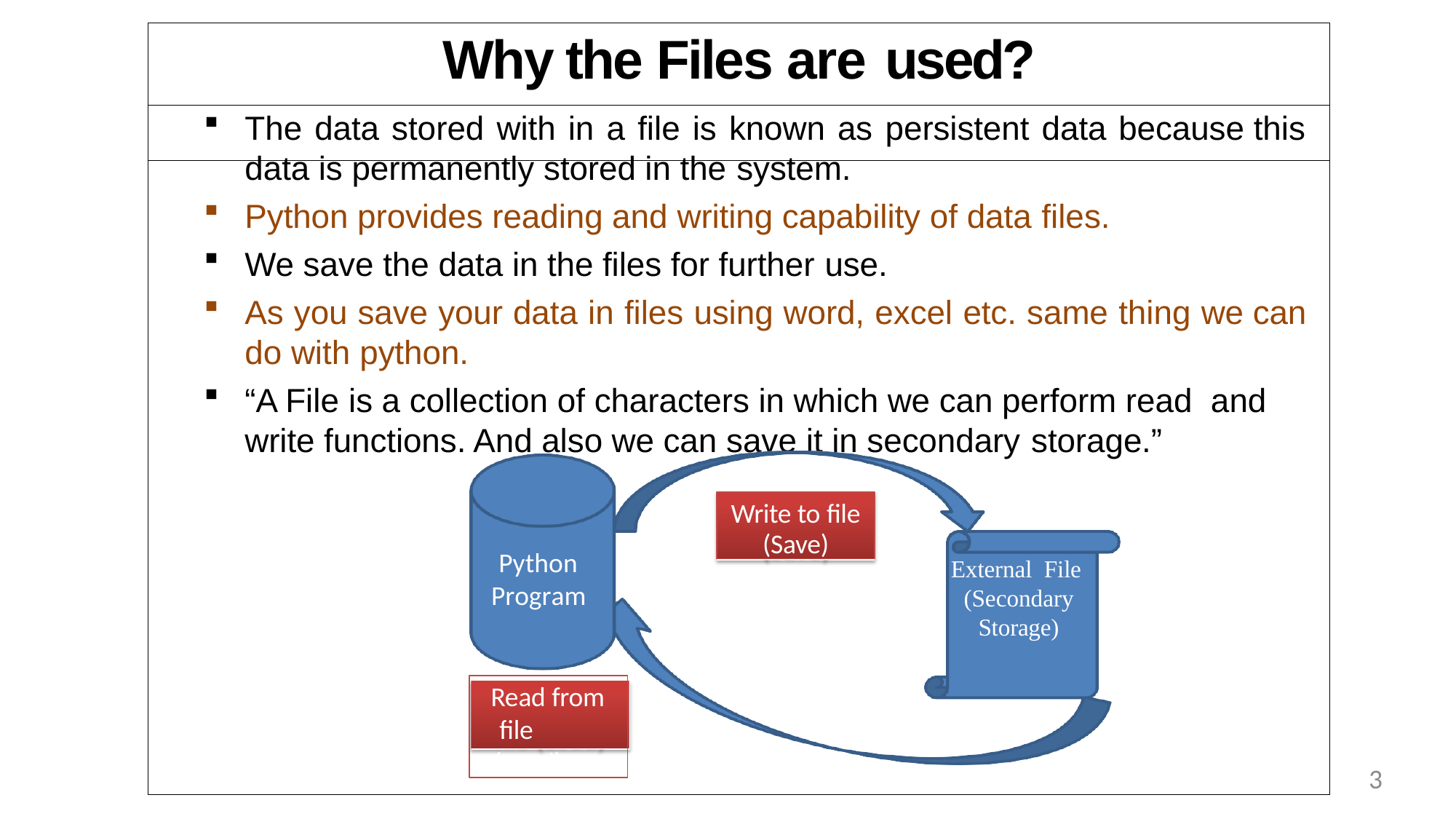

# Why the Files are used?
The data stored with in a file is known as persistent data because this data is permanently stored in the system.
Python provides reading and writing capability of data files.
We save the data in the files for further use.
As you save your data in files using word, excel etc. same thing we can do with python.
“A File is a collection of characters in which we can perform read  and write functions. And also we can save it in secondary storage.”

Write to file
(Save)
Python  Program
External  File  (Secondary Storage)
Read from  file (Load)

3